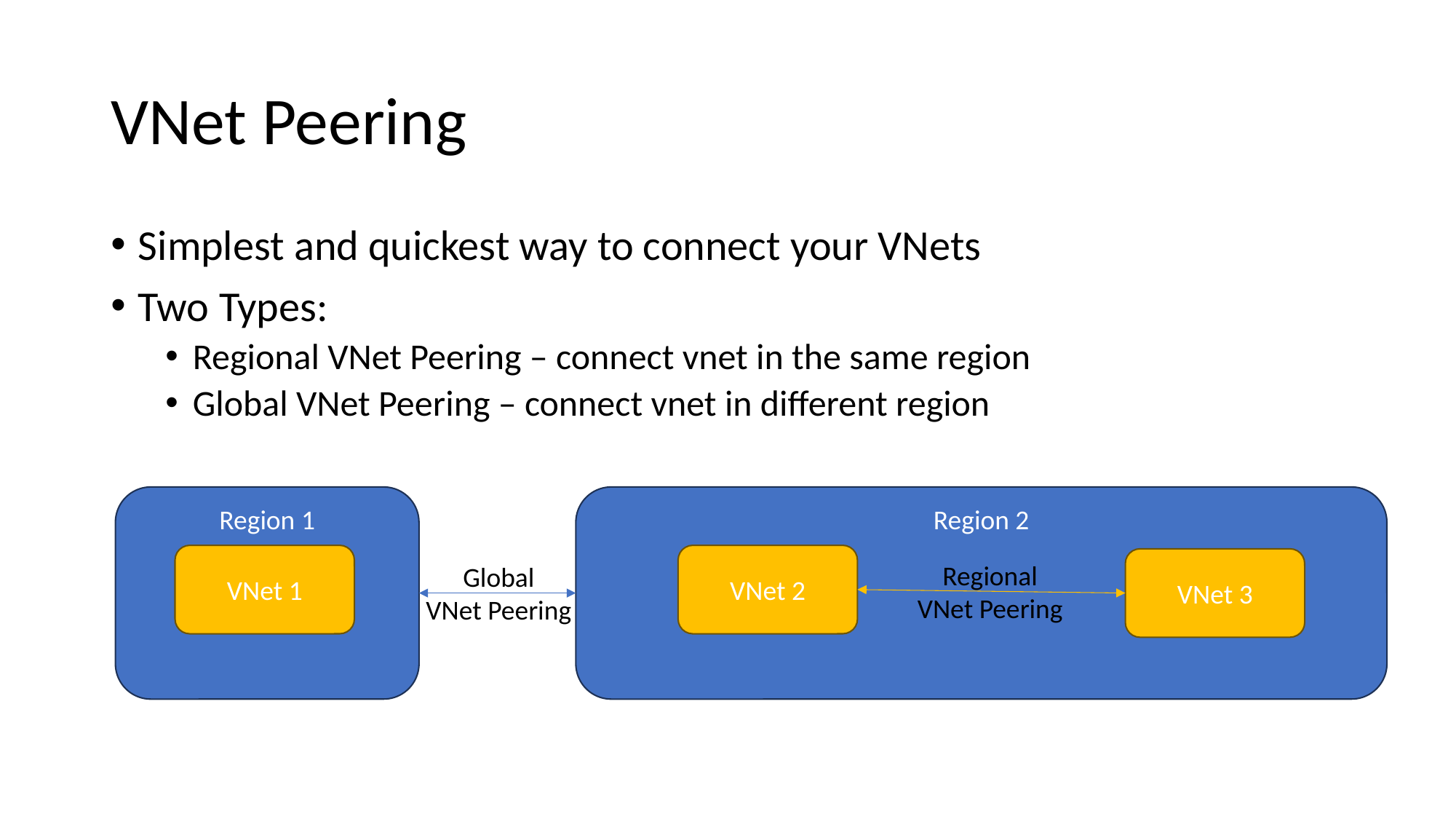

# VNet Peering
Simplest and quickest way to connect your VNets
Two Types:
Regional VNet Peering – connect vnet in the same region
Global VNet Peering – connect vnet in different region
Region 1
Region 2
VNet 2
VNet 1
VNet 3
Regional
VNet Peering
Global
VNet Peering